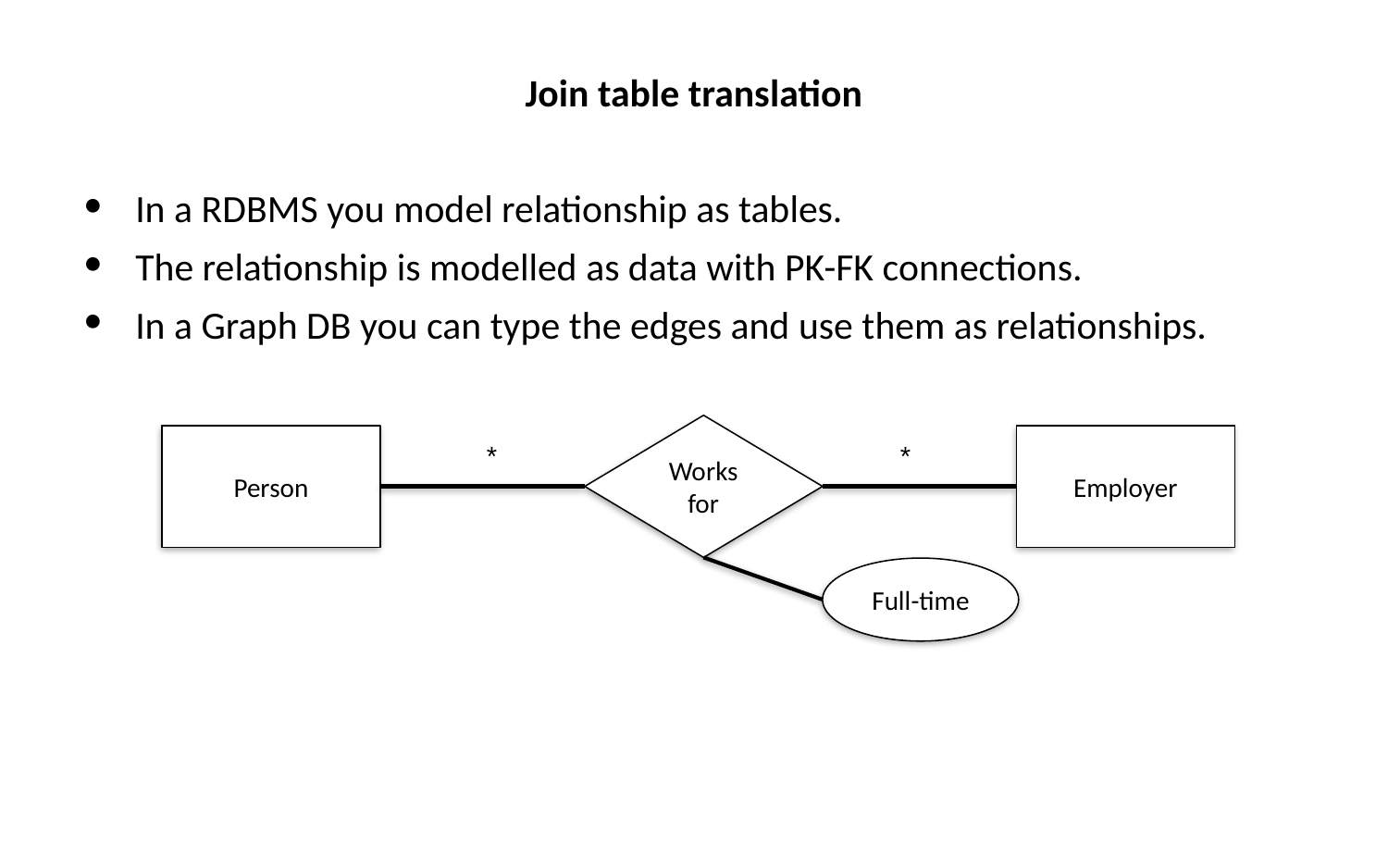

Join table translation

In a RDBMS you model relationship as tables.
The relationship is modelled as data with PK-FK connections.
In a Graph DB you can type the edges and use them as relationships.

Works for
Person
Employer
*
*
Full-time